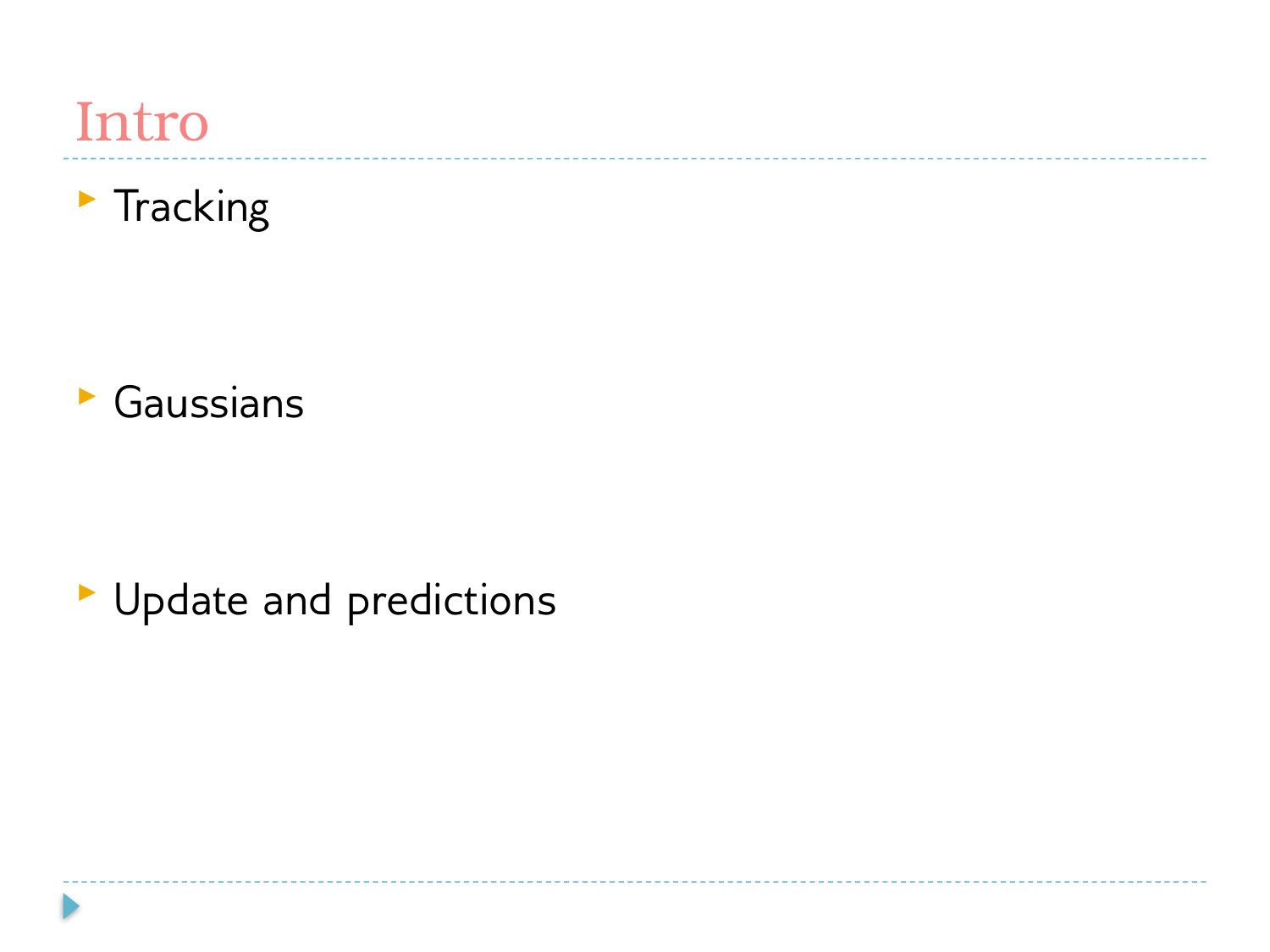

# Intro
Tracking

Gaussians

Update and predictions